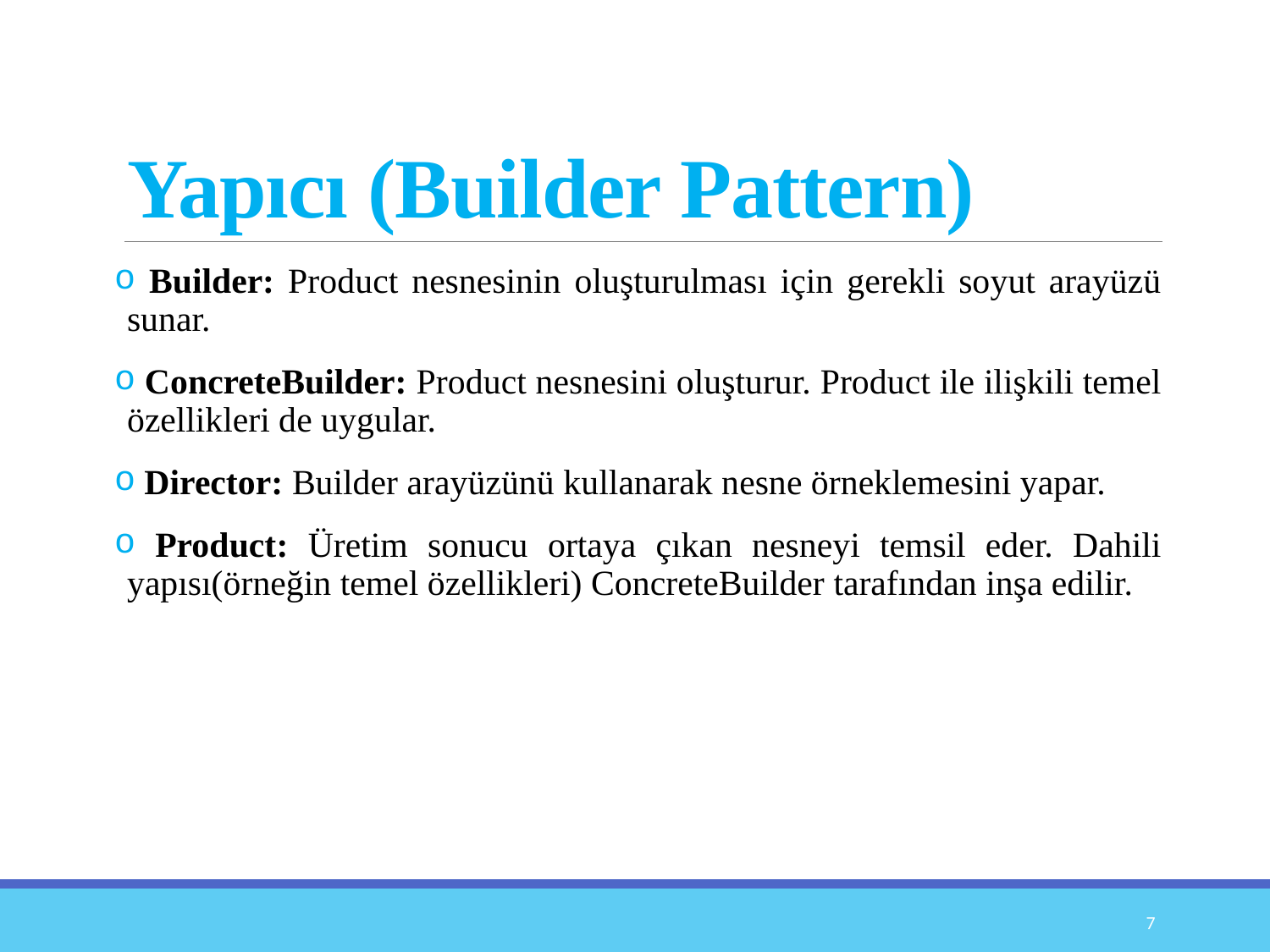

# Yapıcı (Builder Pattern)
 Builder: Product nesnesinin oluşturulması için gerekli soyut arayüzü sunar.
 ConcreteBuilder: Product nesnesini oluşturur. Product ile ilişkili temel özellikleri de uygular.
 Director: Builder arayüzünü kullanarak nesne örneklemesini yapar.
 Product: Üretim sonucu ortaya çıkan nesneyi temsil eder. Dahili yapısı(örneğin temel özellikleri) ConcreteBuilder tarafından inşa edilir.
7